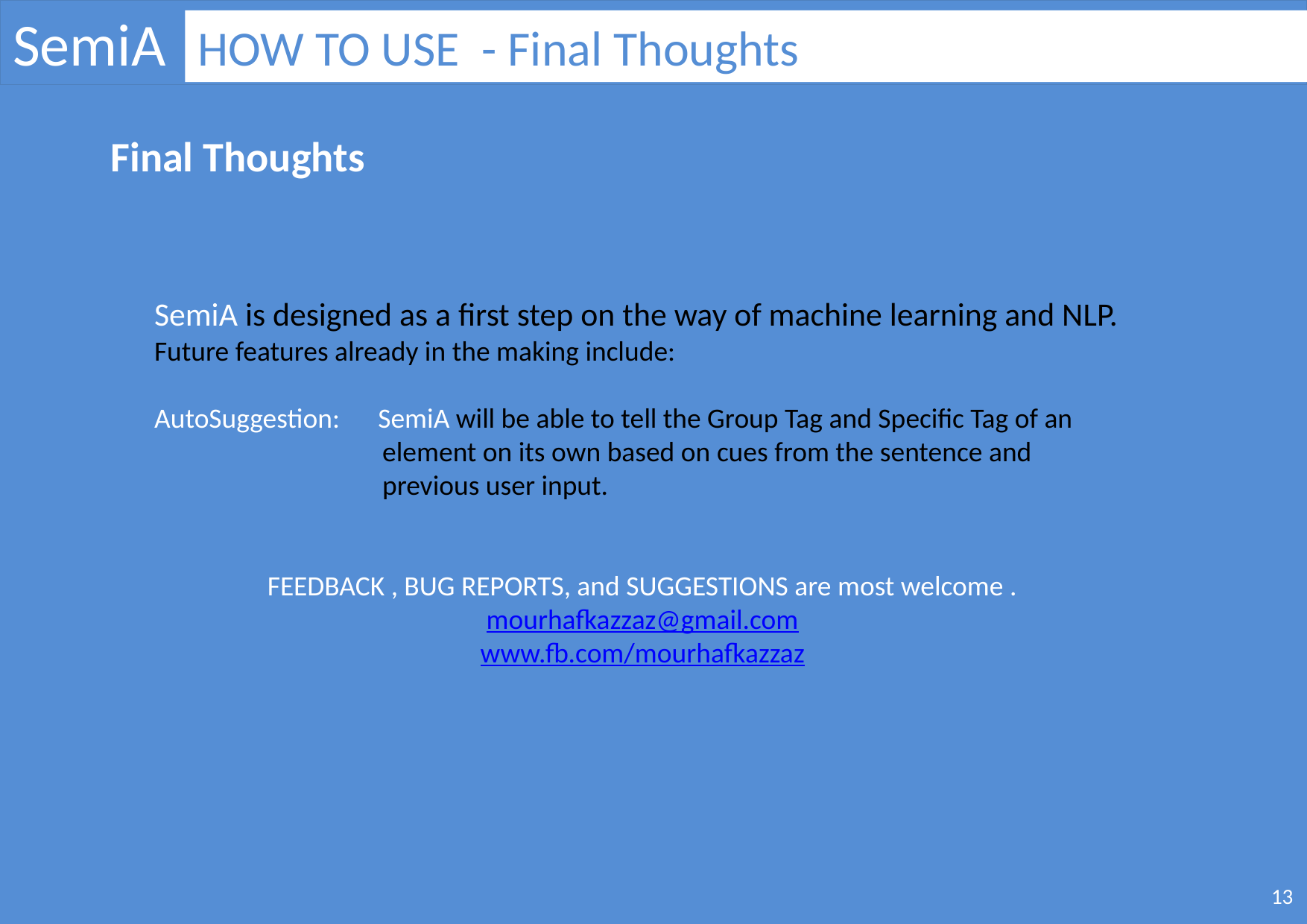

# SemiA
HOW TO USE  - Final Thoughts

Final Thoughts
SemiA is designed as a first step on the way of machine learning and NLP.
Future features already in the making include:

AutoSuggestion:      SemiA will be able to tell the Group Tag and Specific Tag of an
                                    element on its own based on cues from the sentence and
                                    previous user input.

FEEDBACK , BUG REPORTS, and SUGGESTIONS are most welcome .
mourhafkazzaz@gmail.com
www.fb.com/mourhafkazzaz

13